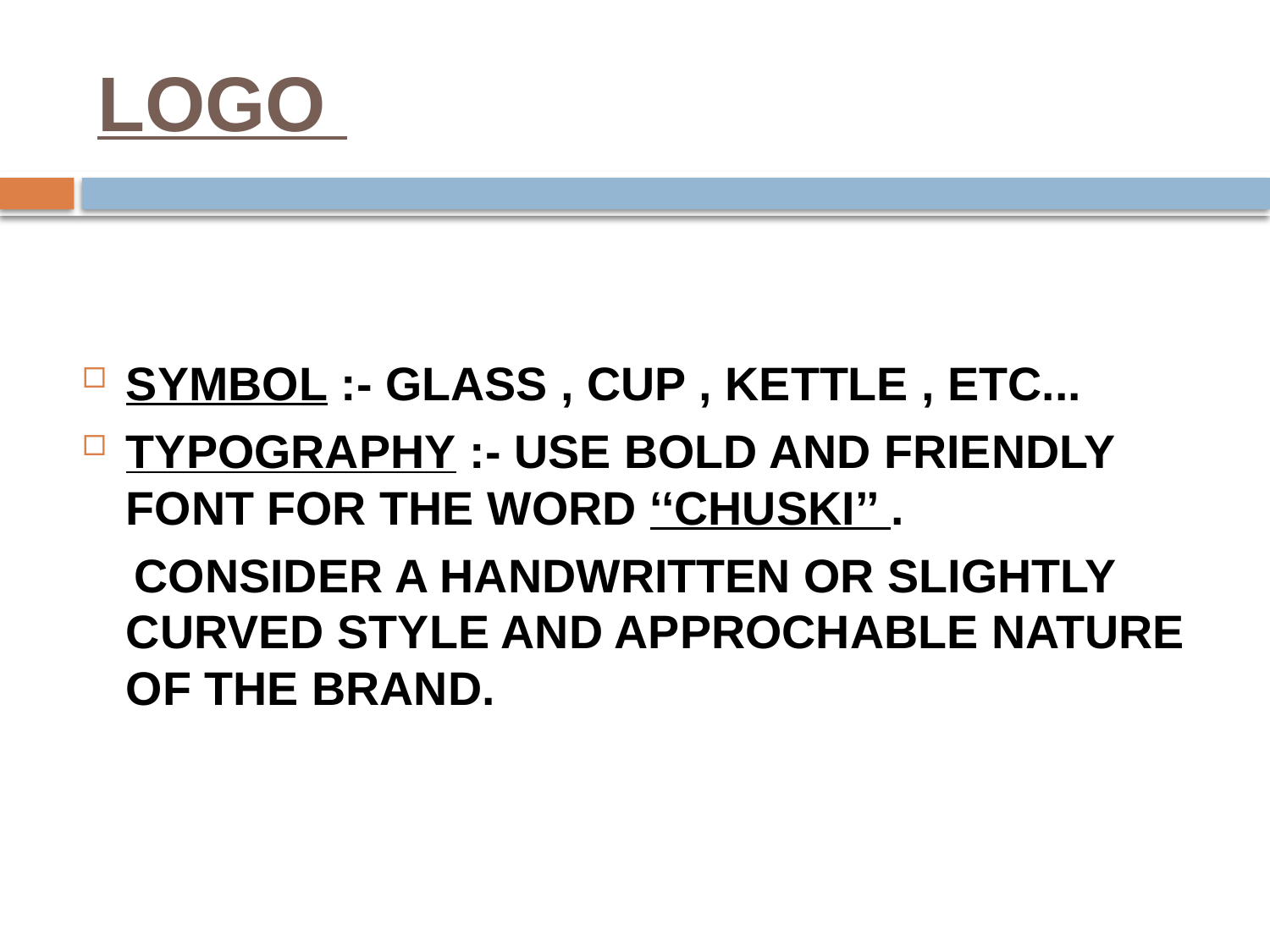

# LOGO
SYMBOL :- GLASS , CUP , KETTLE , ETC...
TYPOGRAPHY :- USE BOLD AND FRIENDLY FONT FOR THE WORD ‘‘CHUSKI’’ .
    CONSIDER A HANDWRITTEN OR SLIGHTLY    CURVED STYLE AND APPROCHABLE NATURE OF THE BRAND.